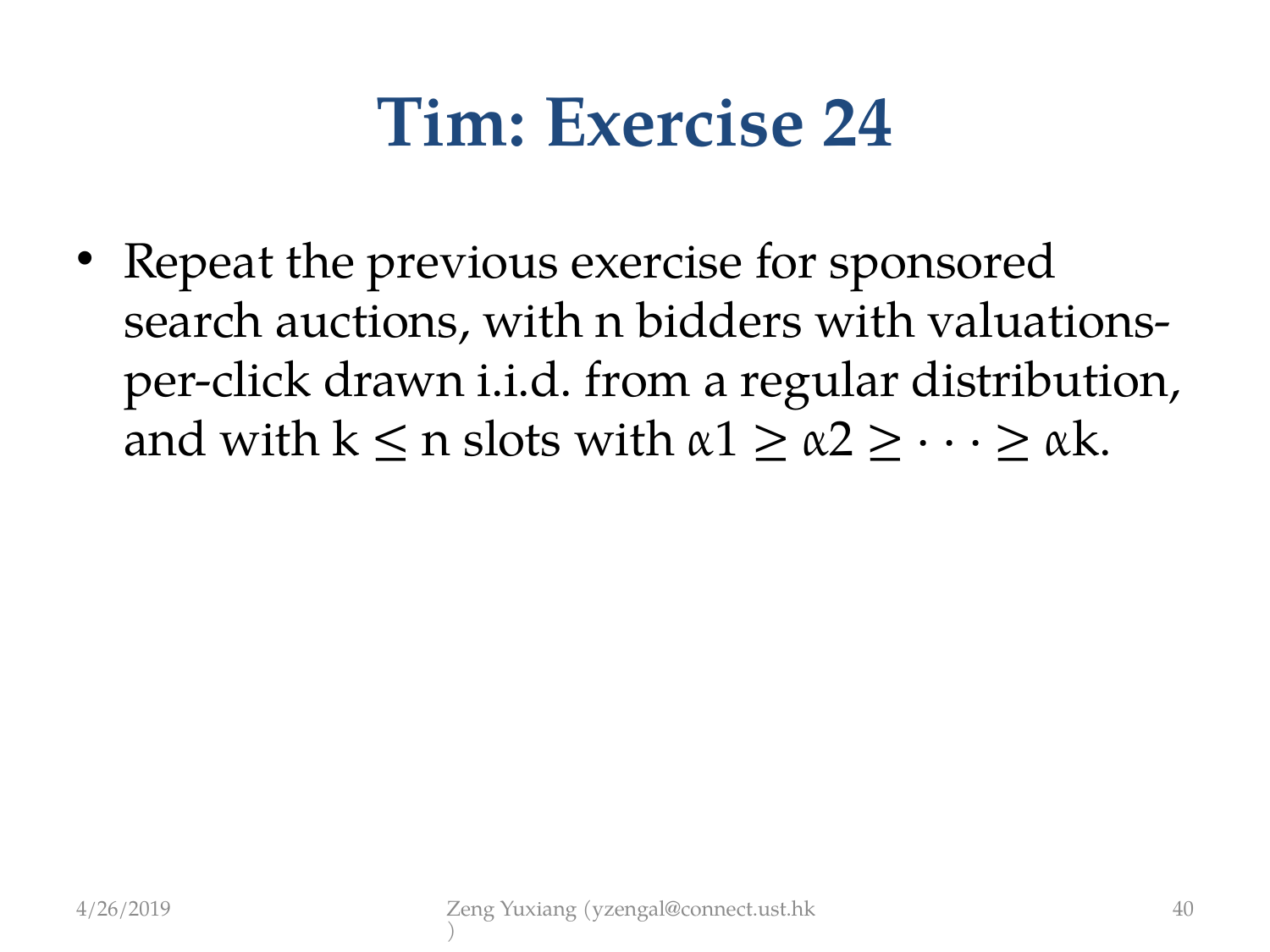

# Tim: Exercise 24
Repeat the previous exercise for sponsored search auctions, with n bidders with valuations-per-click drawn i.i.d. from a regular distribution, and with k ≤ n slots with α1 ≥ α2 ≥ · · · ≥ αk.
4/26/2019
Zeng Yuxiang (yzengal@connect.ust.hk)
40